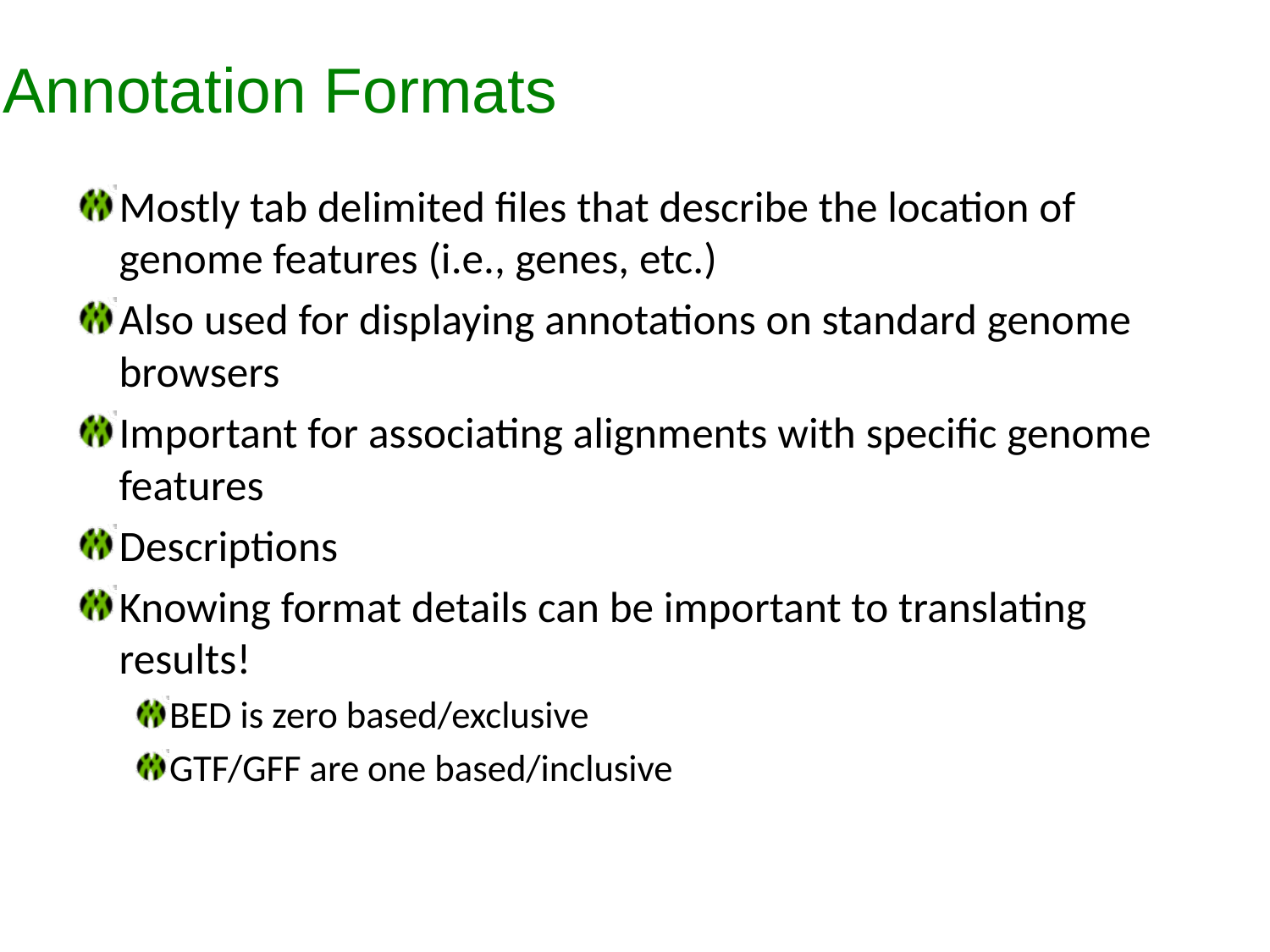

Annotation Formats
Mostly tab delimited files that describe the location of genome features (i.e., genes, etc.)
Also used for displaying annotations on standard genome browsers
Important for associating alignments with specific genome features
Descriptions
Knowing format details can be important to translating results!
BED is zero based/exclusive
GTF/GFF are one based/inclusive